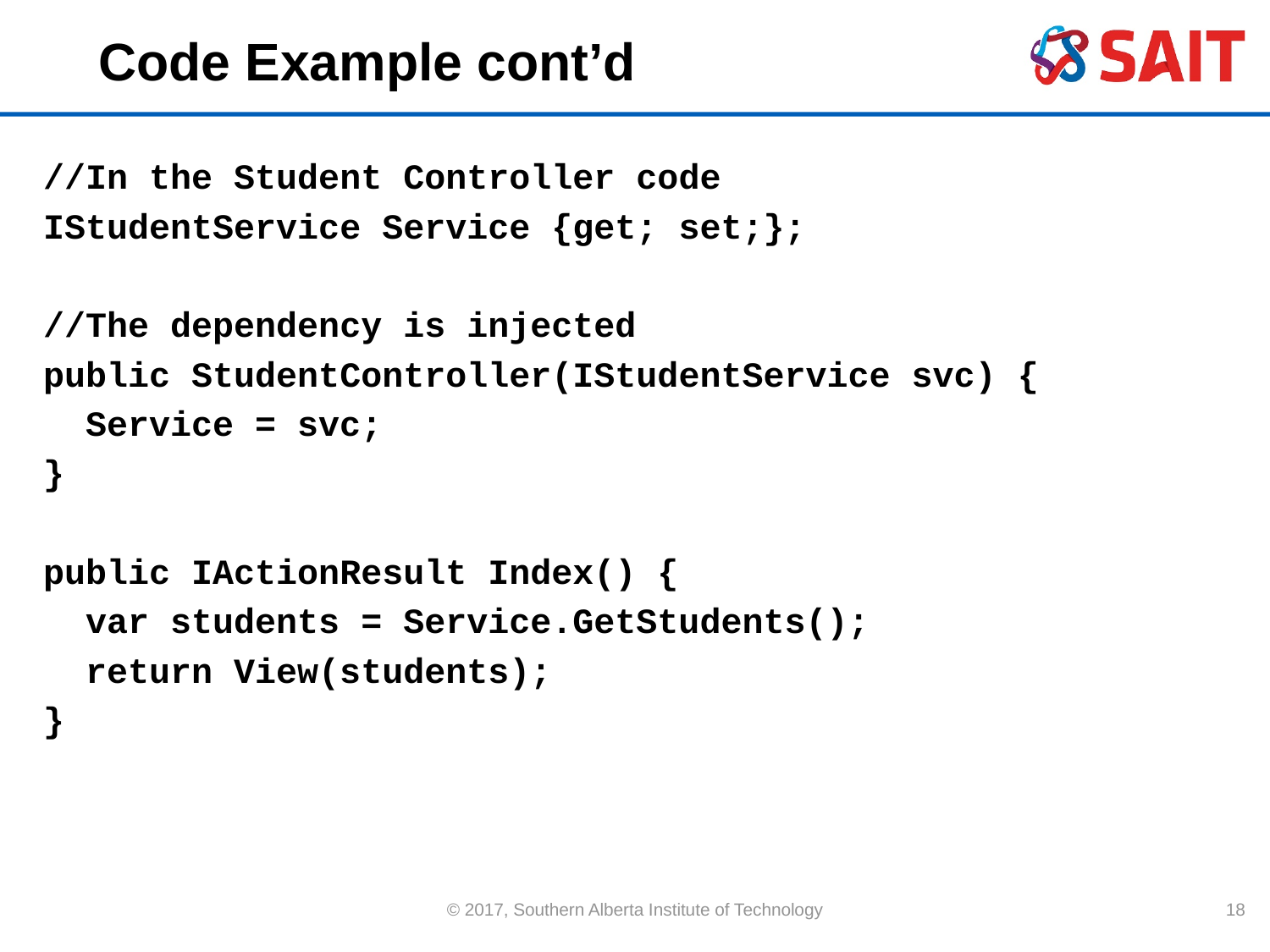

# Code Example cont’d
//In the Student Controller code
IStudentService Service {get; set;};

//The dependency is injected
public StudentController(IStudentService svc) {
  Service = svc;
}

public IActionResult Index() {
  var students = Service.GetStudents();
  return View(students);
}